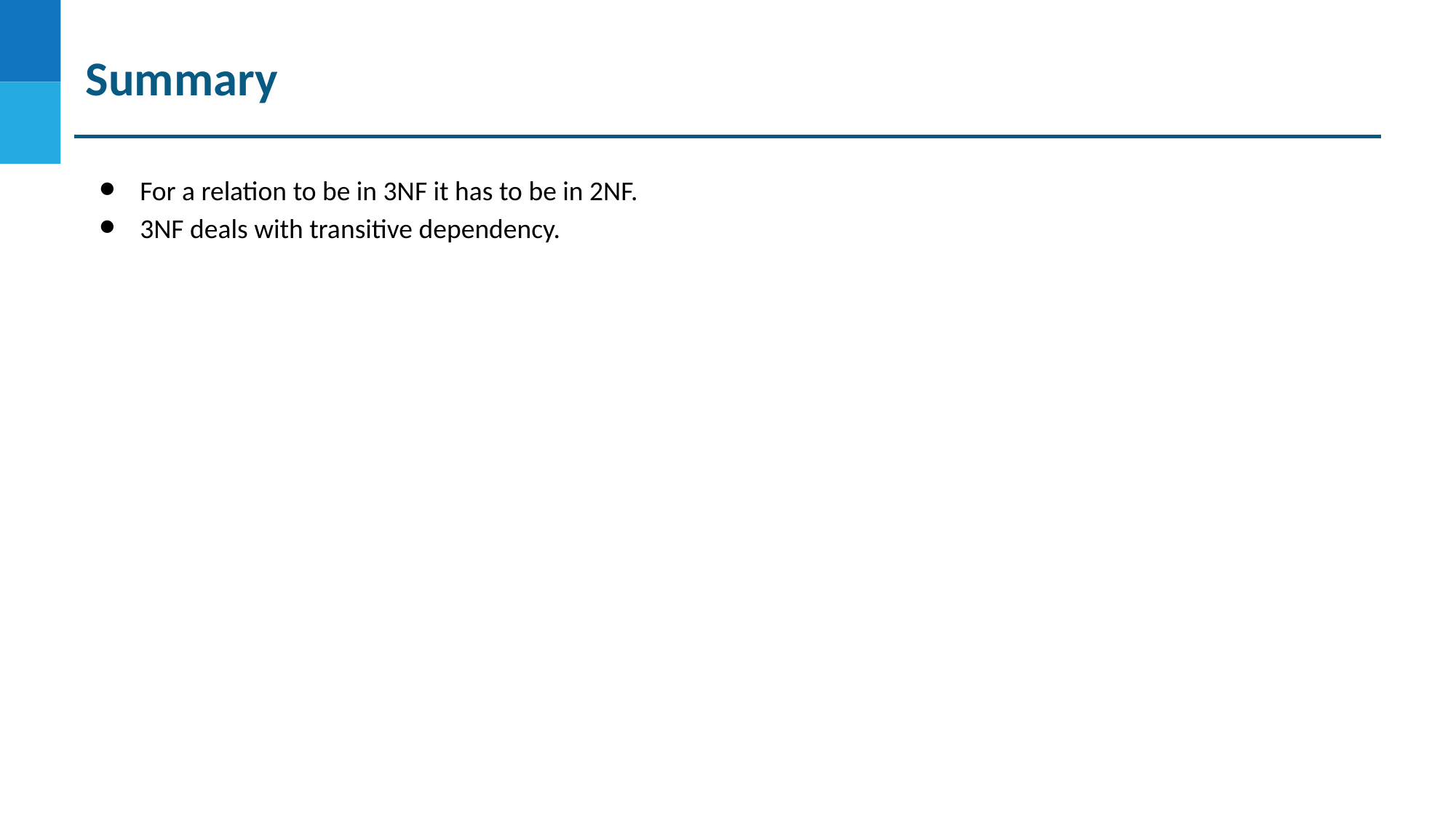

# Summary
For a relation to be in 3NF it has to be in 2NF.
3NF deals with transitive dependency.
DO NOT WRITE ANYTHING
HERE. LEAVE THIS SPACE FOR
 WEBCAM